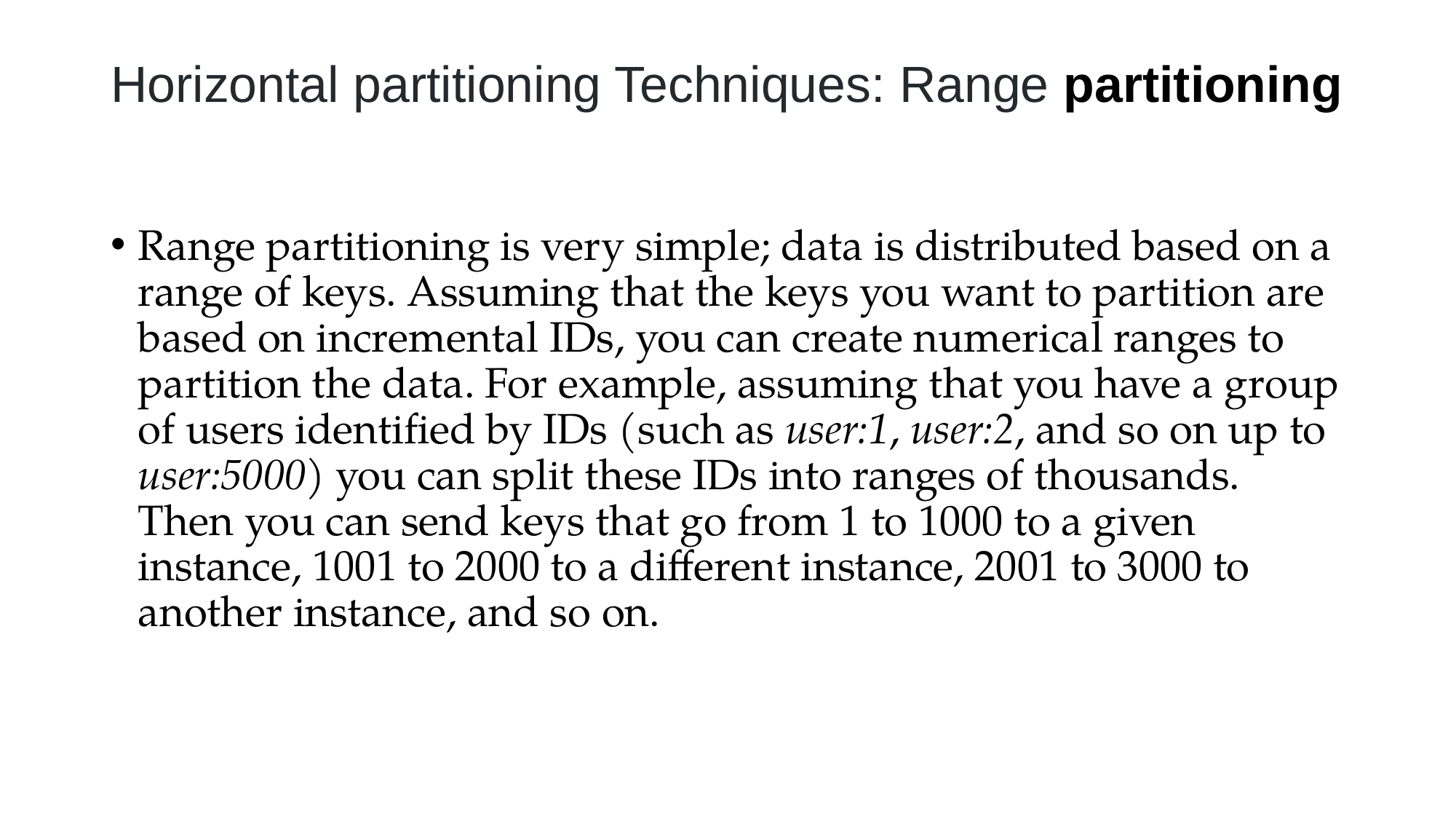

# Horizontal partitioning Techniques: Range partitioning
Range partitioning is very simple; data is distributed based on a range of keys. Assuming that the keys you want to partition are based on incremental IDs, you can create numerical ranges to partition the data. For example, assuming that you have a group of users identified by IDs (such as user:1, user:2, and so on up to user:5000) you can split these IDs into ranges of thousands. Then you can send keys that go from 1 to 1000 to a given instance, 1001 to 2000 to a different instance, 2001 to 3000 to another instance, and so on.